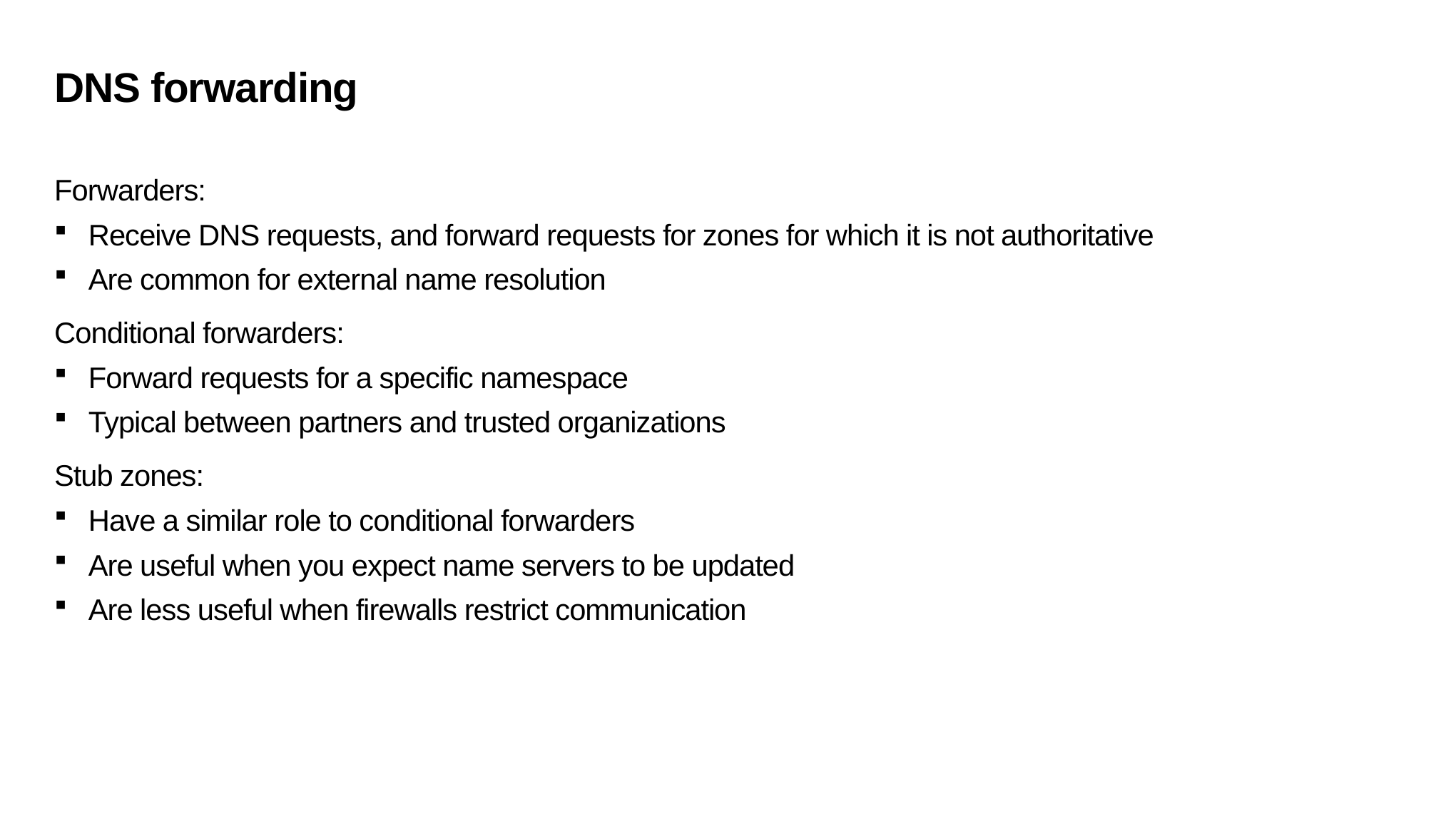

# DNS forwarding
Forwarders:
Receive DNS requests, and forward requests for zones for which it is not authoritative
Are common for external name resolution
Conditional forwarders:
Forward requests for a specific namespace
Typical between partners and trusted organizations
Stub zones:
Have a similar role to conditional forwarders
Are useful when you expect name servers to be updated
Are less useful when firewalls restrict communication